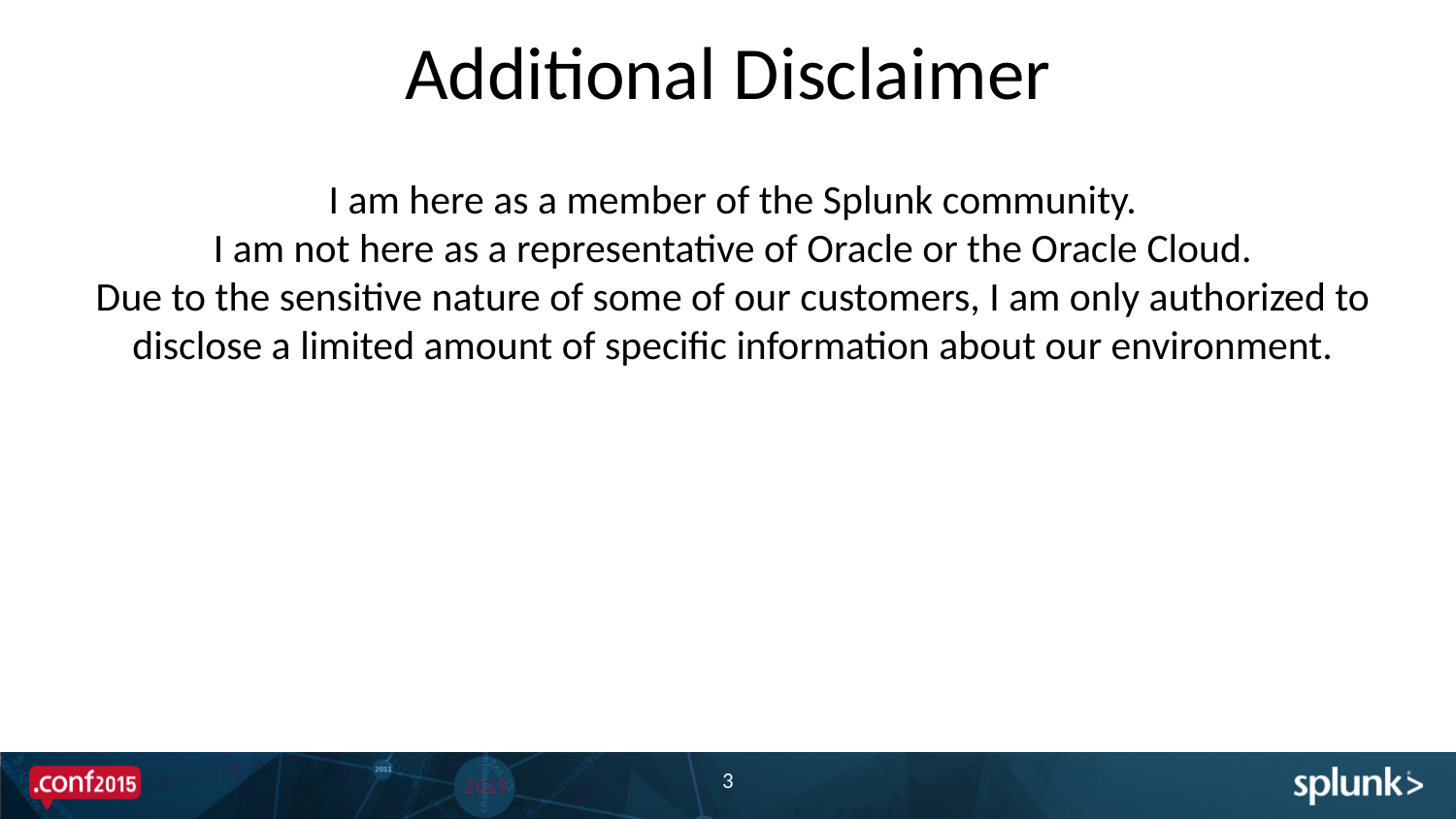

# Additional Disclaimer
I am here as a member of the Splunk community.
I am not here as a representative of Oracle or the Oracle Cloud.
Due to the sensitive nature of some of our customers, I am only authorized to disclose a limited amount of specific information about our environment.
3